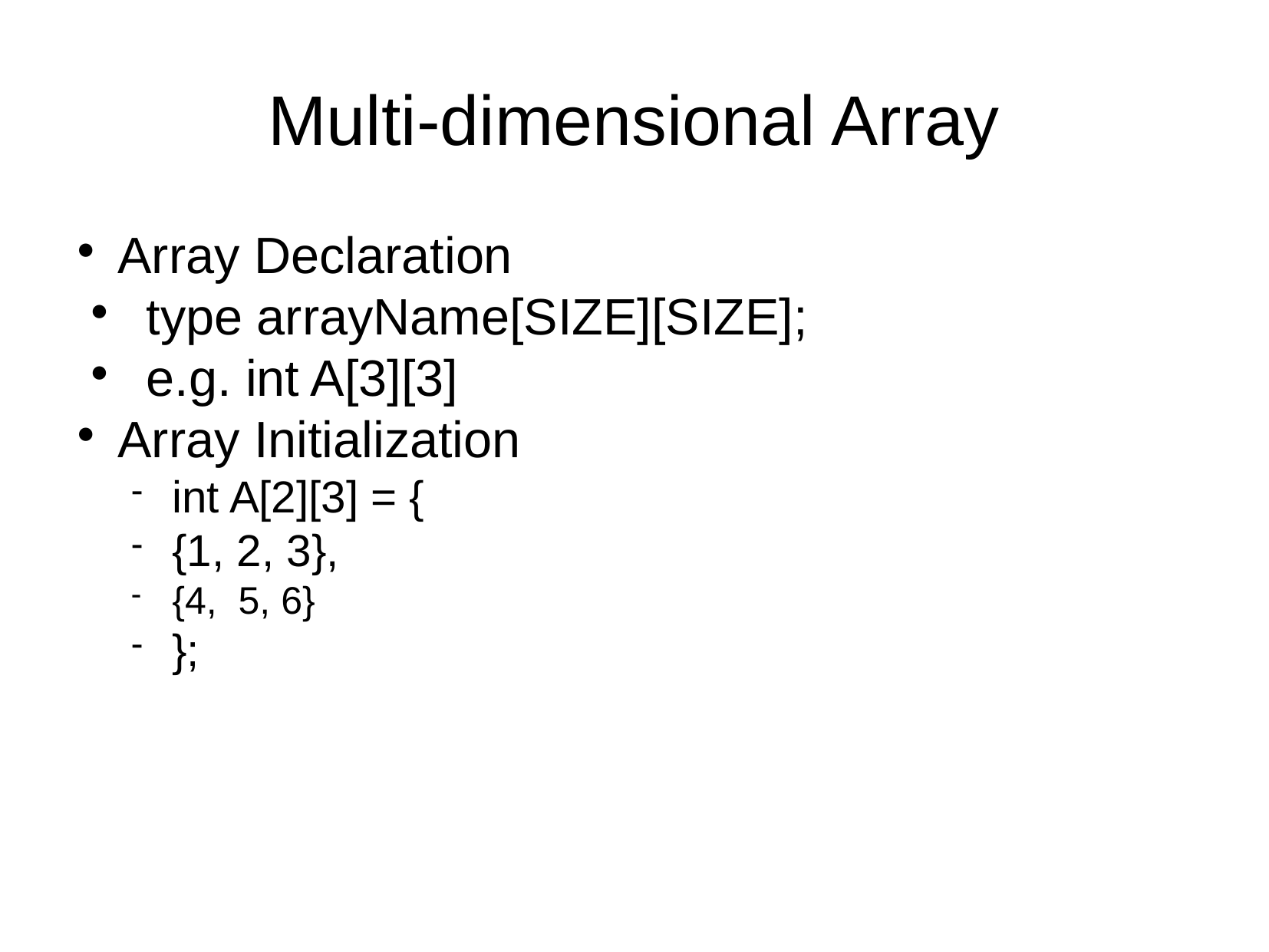

Multi-dimensional Array
Array Declaration
  type arrayName[SIZE][SIZE];
  e.g. int A[3][3]
Array Initialization
int A[2][3] = {
{1, 2, 3},
{4,  5, 6}
};